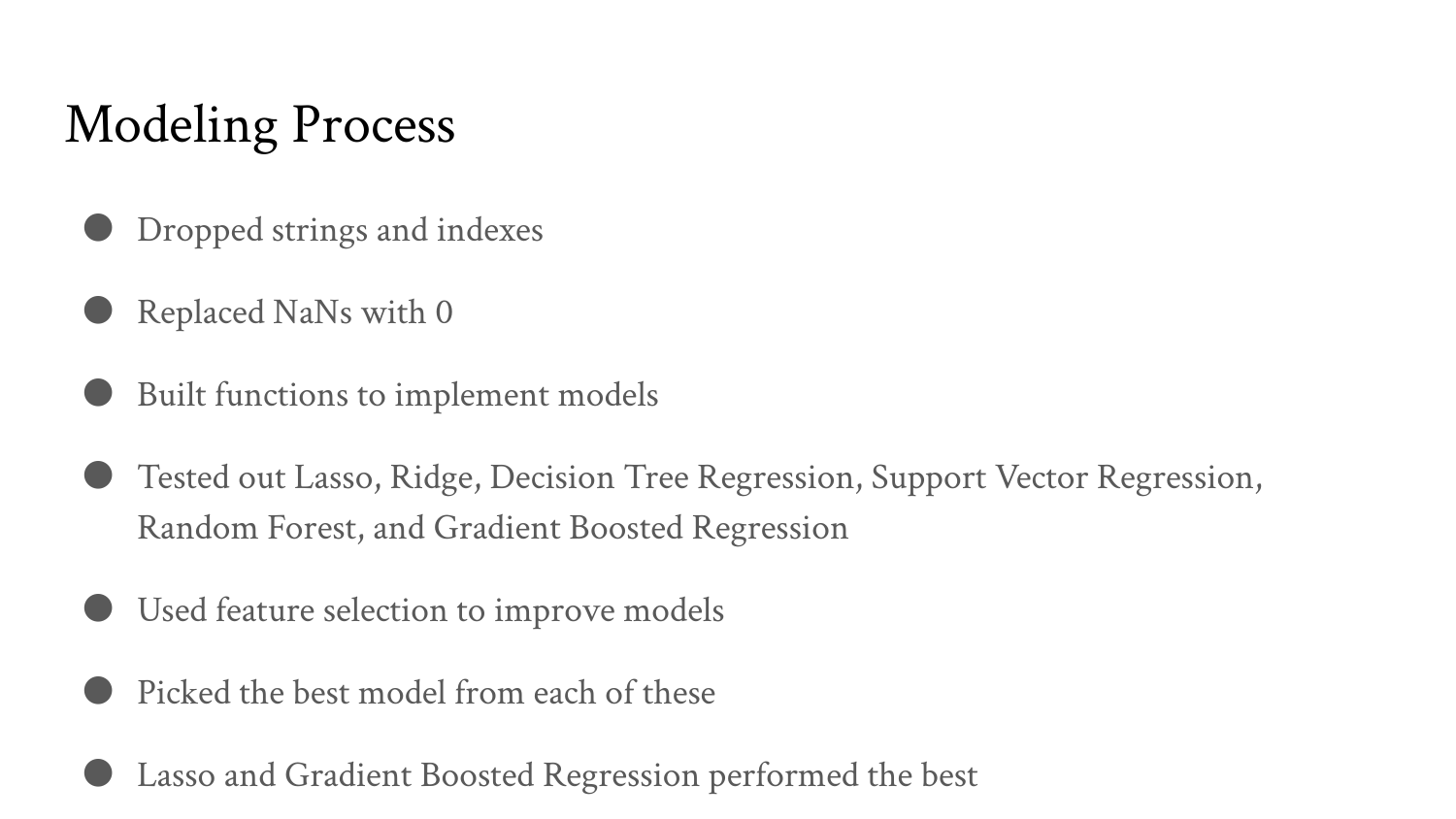

# Modeling Process
Dropped strings and indexes
Replaced NaNs with 0
Built functions to implement models
Tested out Lasso, Ridge, Decision Tree Regression, Support Vector Regression, Random Forest, and Gradient Boosted Regression
Used feature selection to improve models
Picked the best model from each of these
Lasso and Gradient Boosted Regression performed the best